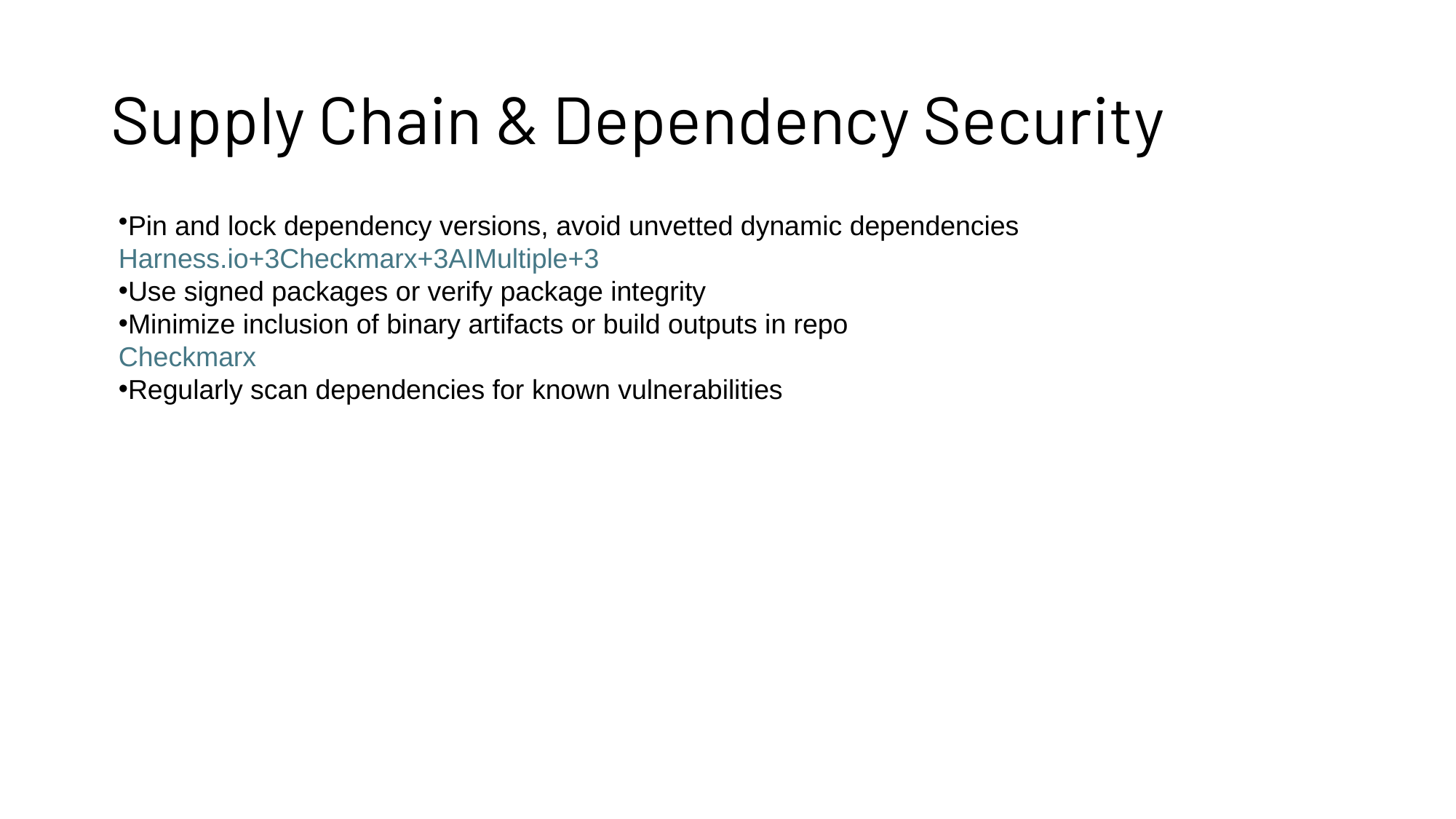

# Supply Chain & Dependency Security
Pin and lock dependency versions, avoid unvetted dynamic dependencies
Harness.io+3Checkmarx+3AIMultiple+3
Use signed packages or verify package integrity
Minimize inclusion of binary artifacts or build outputs in repo
Checkmarx
Regularly scan dependencies for known vulnerabilities